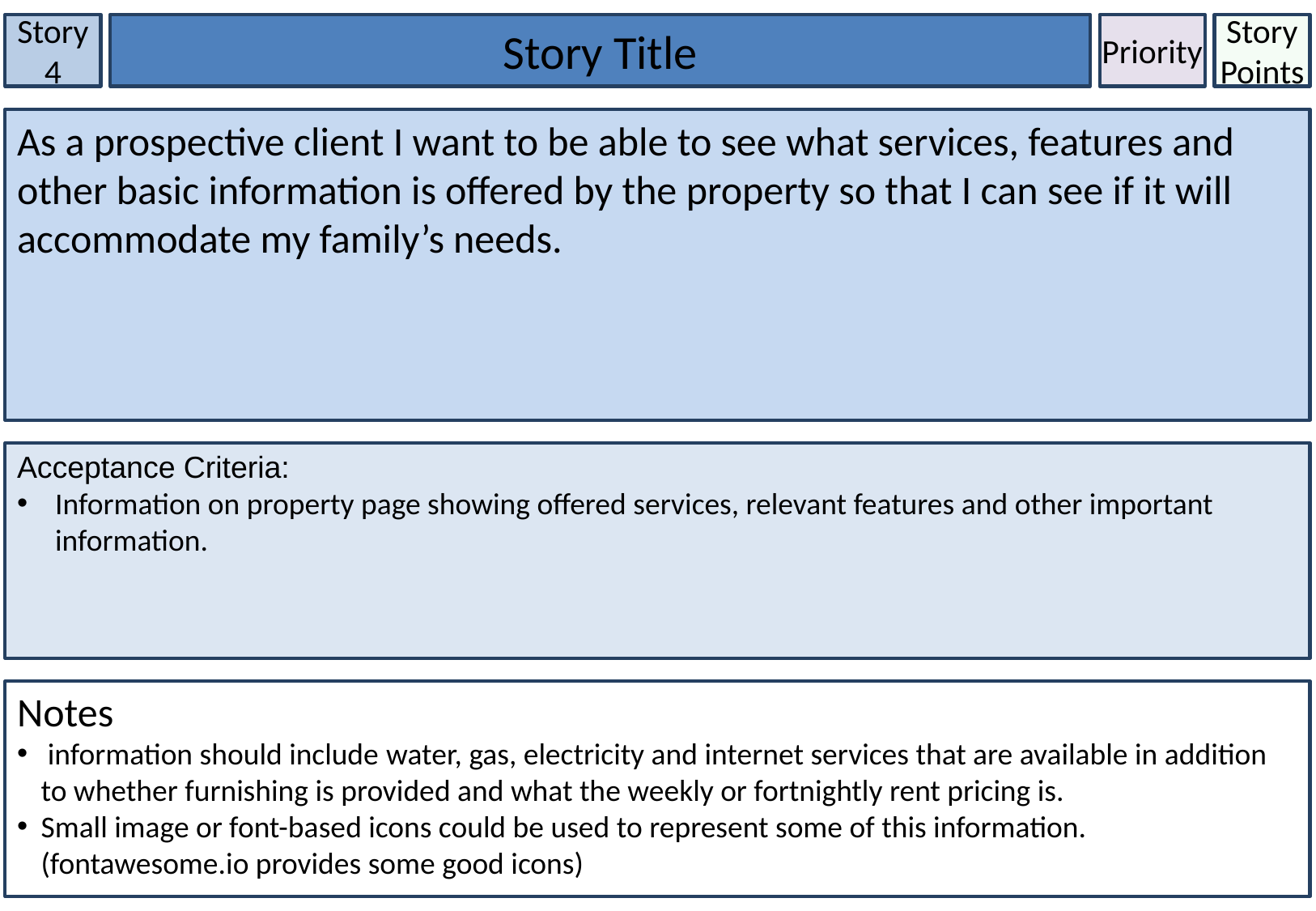

Story 4
Story Title
Priority
Story Points
As a prospective client I want to be able to see what services, features and other basic information is offered by the property so that I can see if it will accommodate my family’s needs.
Acceptance Criteria:
Information on property page showing offered services, relevant features and other important information.

Notes
 information should include water, gas, electricity and internet services that are available in addition to whether furnishing is provided and what the weekly or fortnightly rent pricing is.
Small image or font-based icons could be used to represent some of this information. (fontawesome.io provides some good icons)